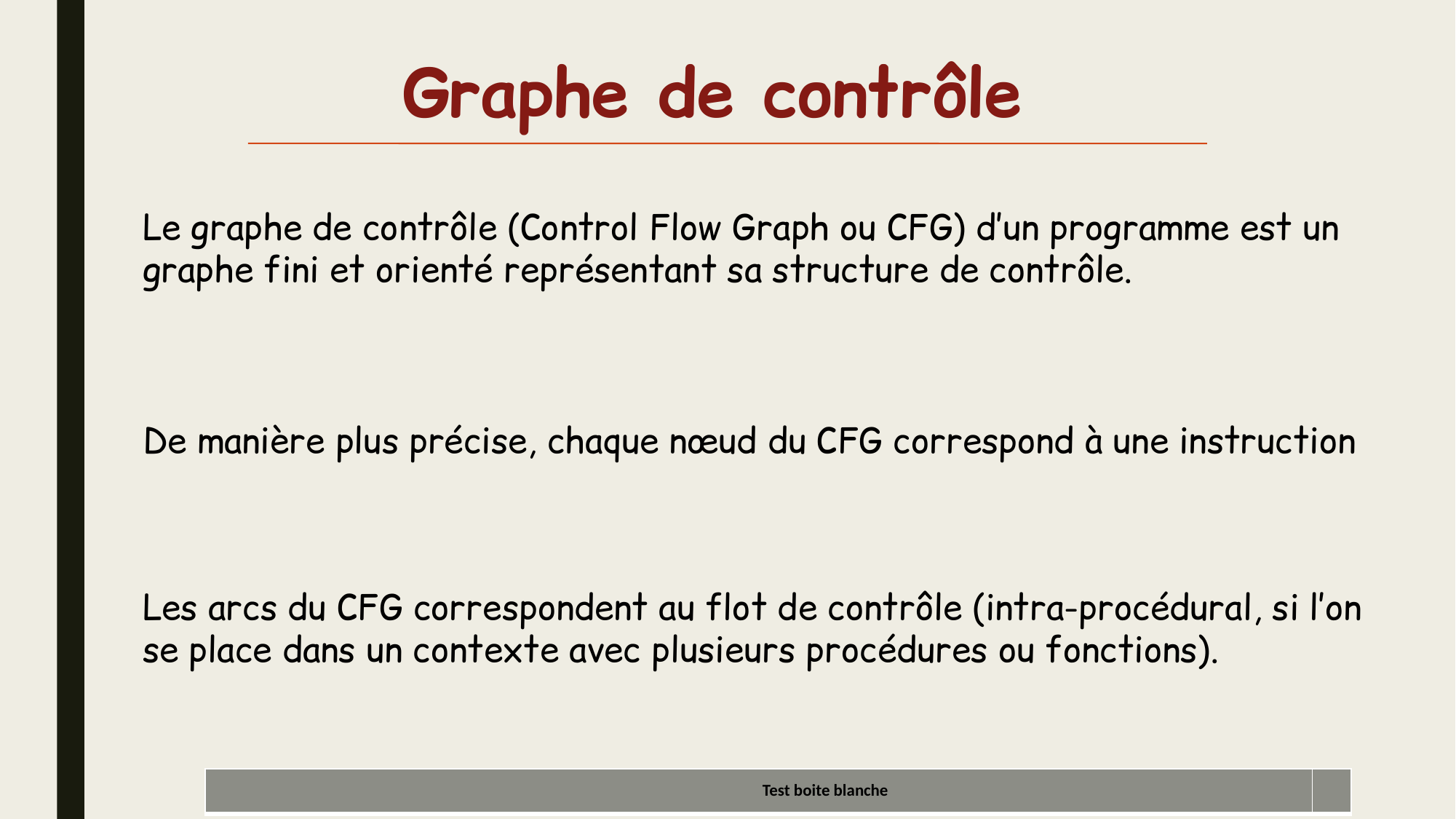

Graphe de contrôle

Le graphe de contrôle (Control Flow Graph ou CFG) d’un programme est un graphe fini et orienté représentant sa structure de contrôle.
De manière plus précise, chaque nœud du CFG correspond à une instruction
Les arcs du CFG correspondent au flot de contrôle (intra-procédural, si l’on se place dans un contexte avec plusieurs procédures ou fonctions).
| Test boite blanche |  |
| --- | --- |
10